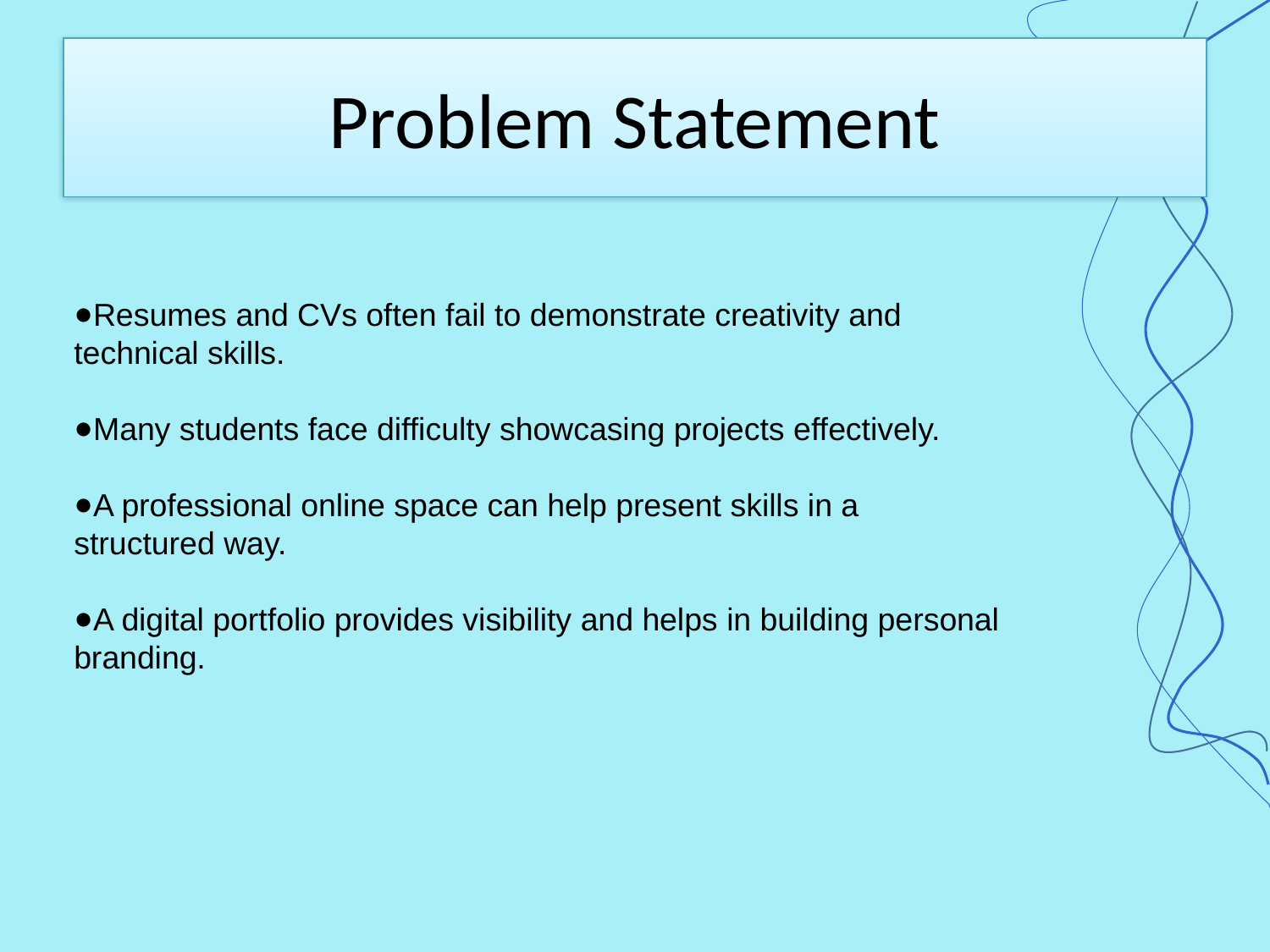

# Problem Statement
Resumes and CVs often fail to demonstrate creativity and technical skills.

Many students face difficulty showcasing projects effectively.

A professional online space can help present skills in a structured way.

A digital portfolio provides visibility and helps in building personal branding.